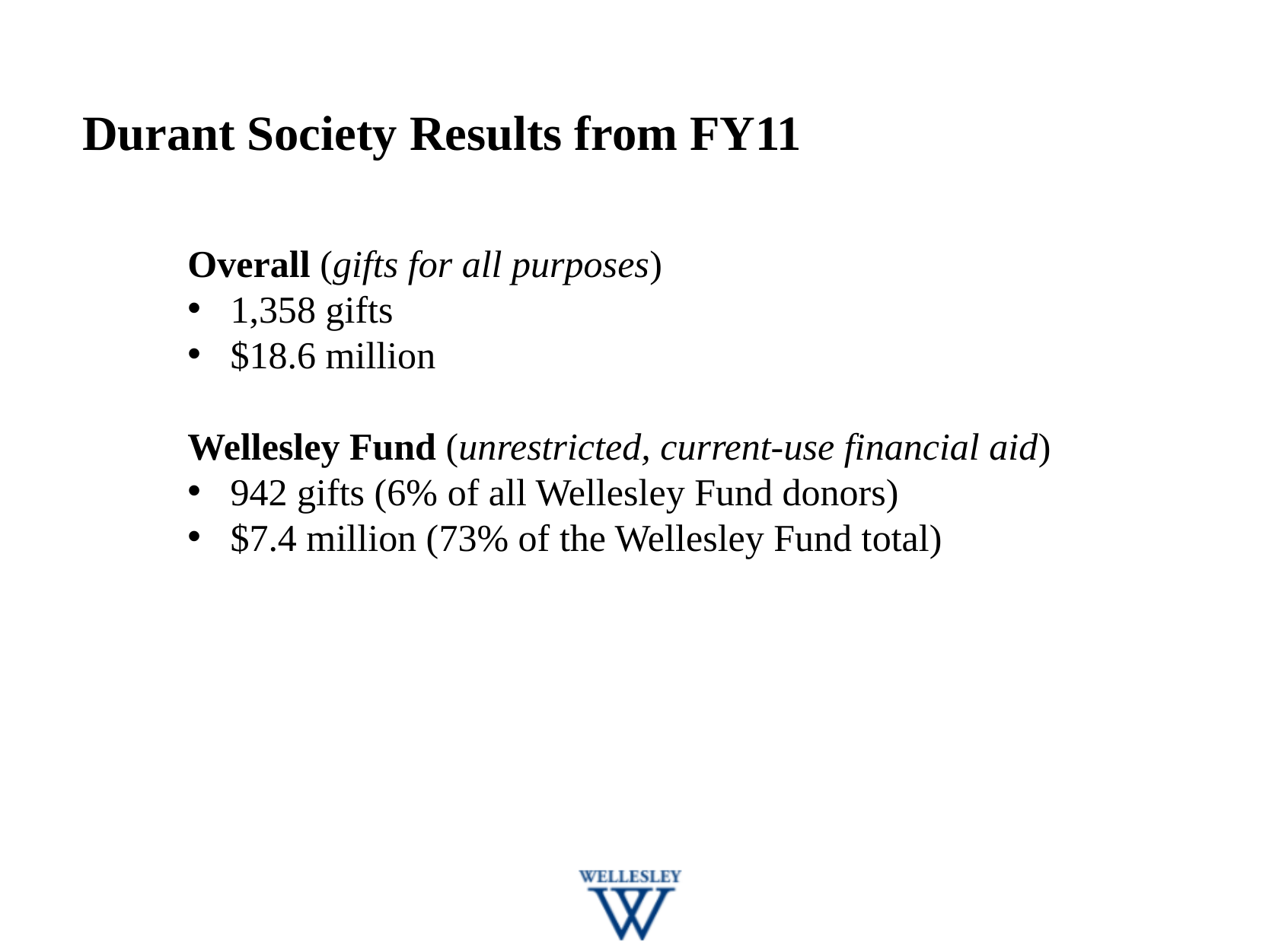

# Durant Society Results from FY11

Overall (gifts for all purposes)
1,358 gifts
$18.6 million

Wellesley Fund (unrestricted, current-use financial aid)
942 gifts (6% of all Wellesley Fund donors)
$7.4 million (73% of the Wellesley Fund total)